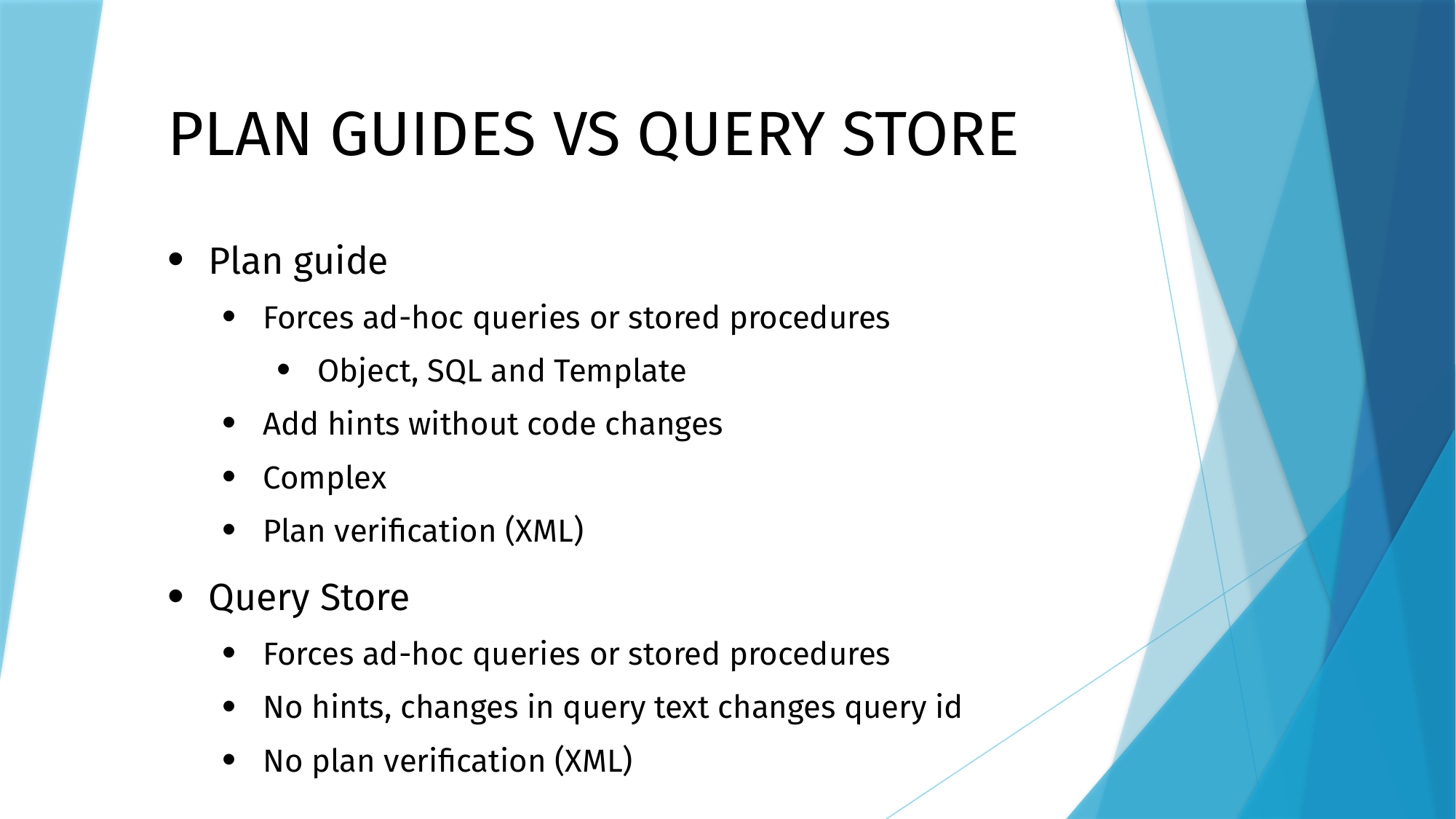

PLAN GUIDES VS QUERY STORE
Plan guide
Forces ad-hoc queries or stored procedures
Object, SQL and Template
Add hints without code changes
Complex
Plan verification (XML)
Query Store
Forces ad-hoc queries or stored procedures
No hints, changes in query text changes query id
No plan verification (XML)